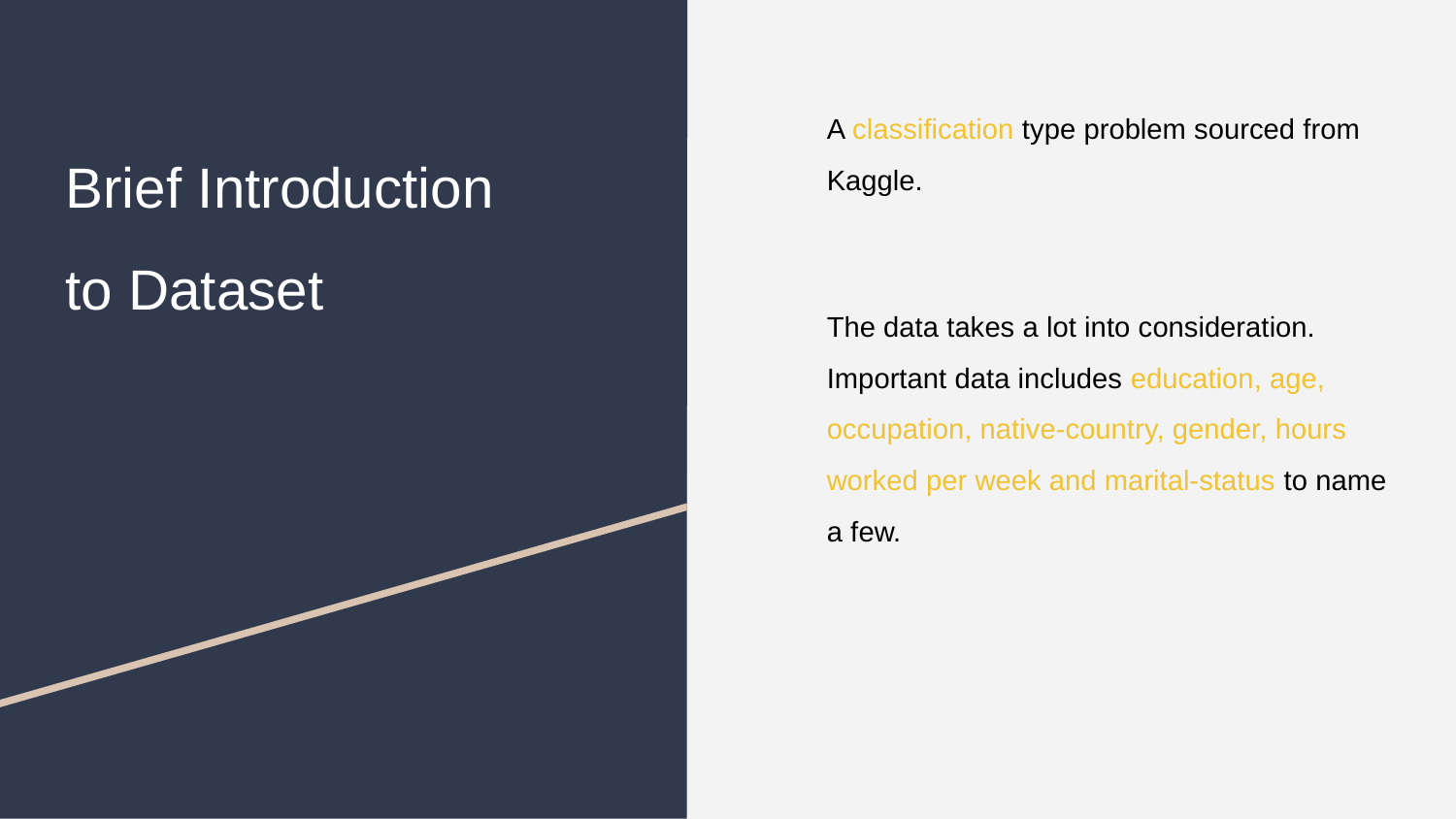

A classification type problem sourced from Kaggle.

The data takes a lot into consideration. Important data includes education, age, occupation, native-country, gender, hours worked per week and marital-status to name a few.
# Brief Introduction
to Dataset